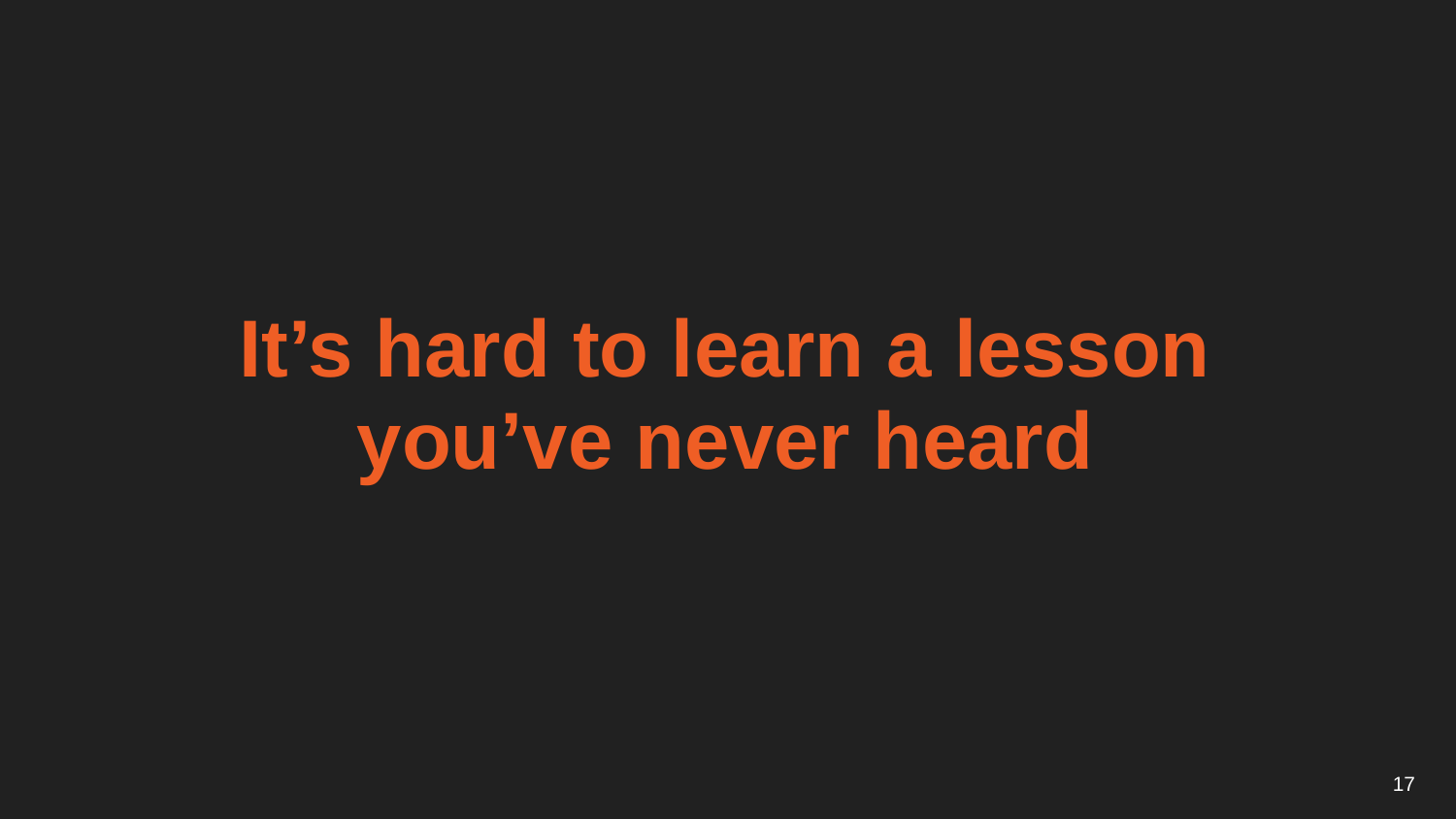

# It’s hard to learn a lesson you’ve never heard
17